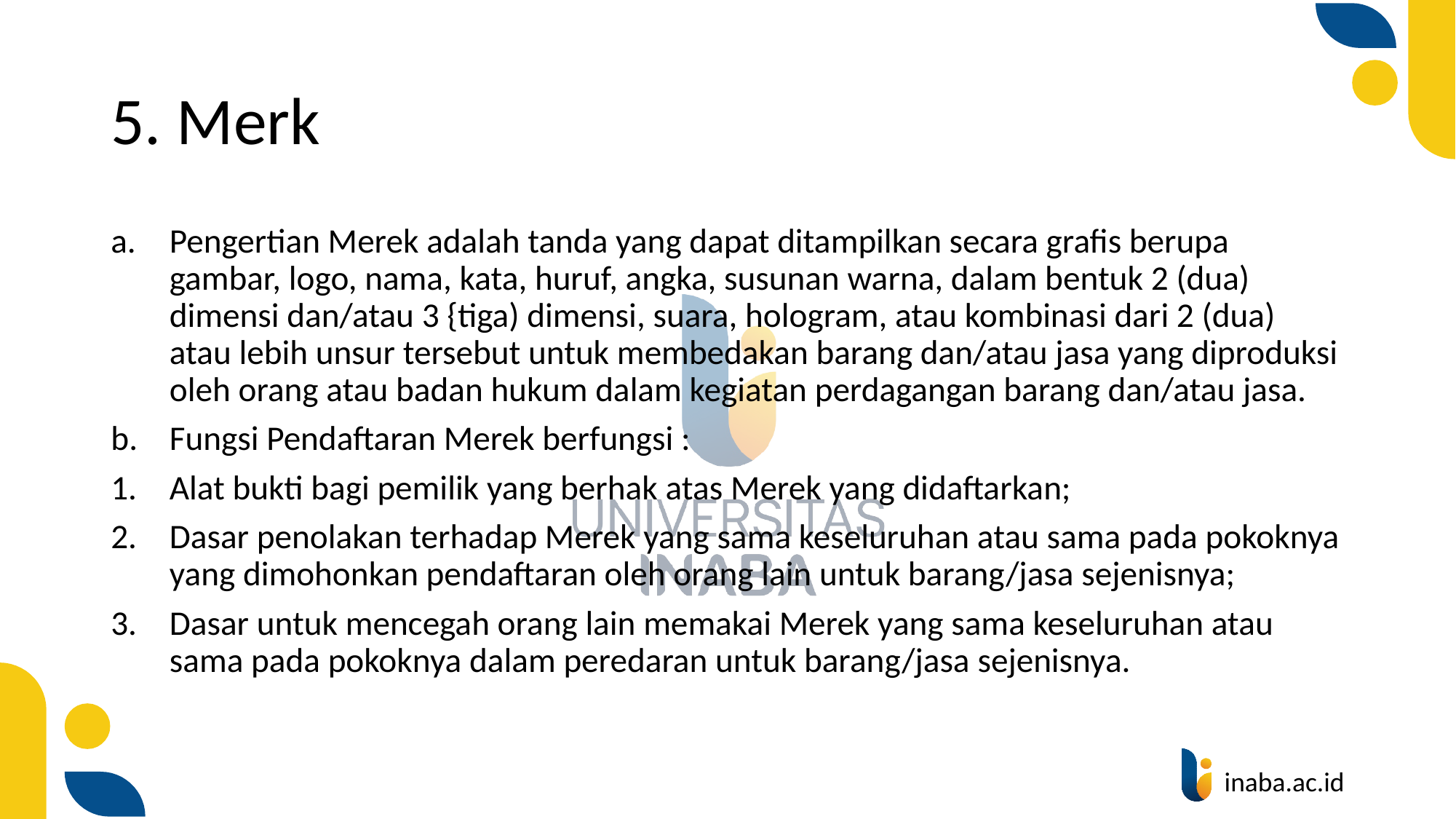

# 5. Merk
Pengertian Merek adalah tanda yang dapat ditampilkan secara grafis berupa gambar, logo, nama, kata, huruf, angka, susunan warna, dalam bentuk 2 (dua) dimensi dan/atau 3 {tiga) dimensi, suara, hologram, atau kombinasi dari 2 (dua) atau lebih unsur tersebut untuk membedakan barang dan/atau jasa yang diproduksi oleh orang atau badan hukum dalam kegiatan perdagangan barang dan/atau jasa.
Fungsi Pendaftaran Merek berfungsi :
Alat bukti bagi pemilik yang berhak atas Merek yang didaftarkan;
Dasar penolakan terhadap Merek yang sama keseluruhan atau sama pada pokoknya yang dimohonkan pendaftaran oleh orang lain untuk barang/jasa sejenisnya;
Dasar untuk mencegah orang lain memakai Merek yang sama keseluruhan atau sama pada pokoknya dalam peredaran untuk barang/jasa sejenisnya.